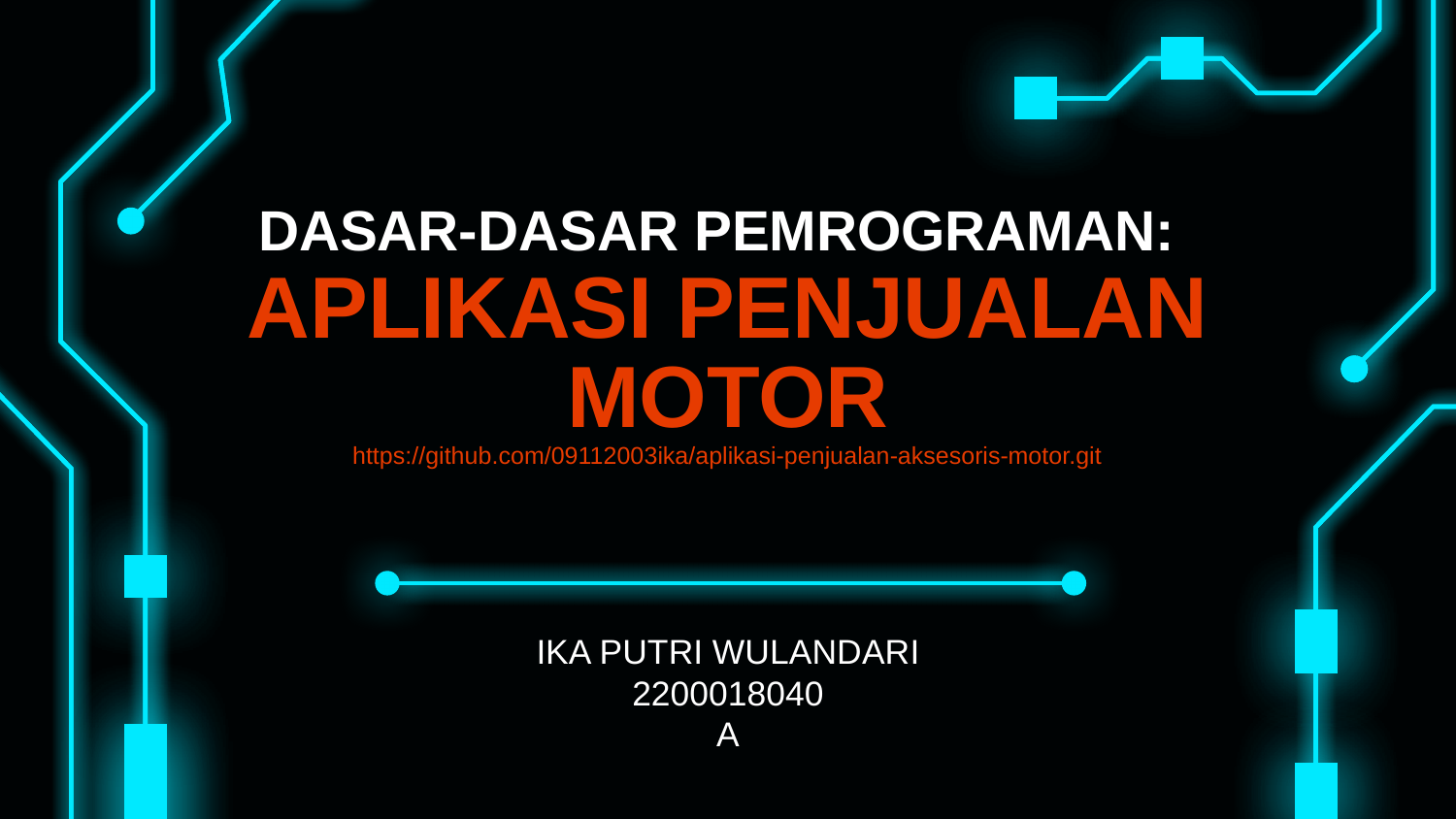

# DASAR-DASAR PEMROGRAMAN: APLIKASI PENJUALAN MOTOR https://github.com/09112003ika/aplikasi-penjualan-aksesoris-motor.git

IKA PUTRI WULANDARI
2200018040
A